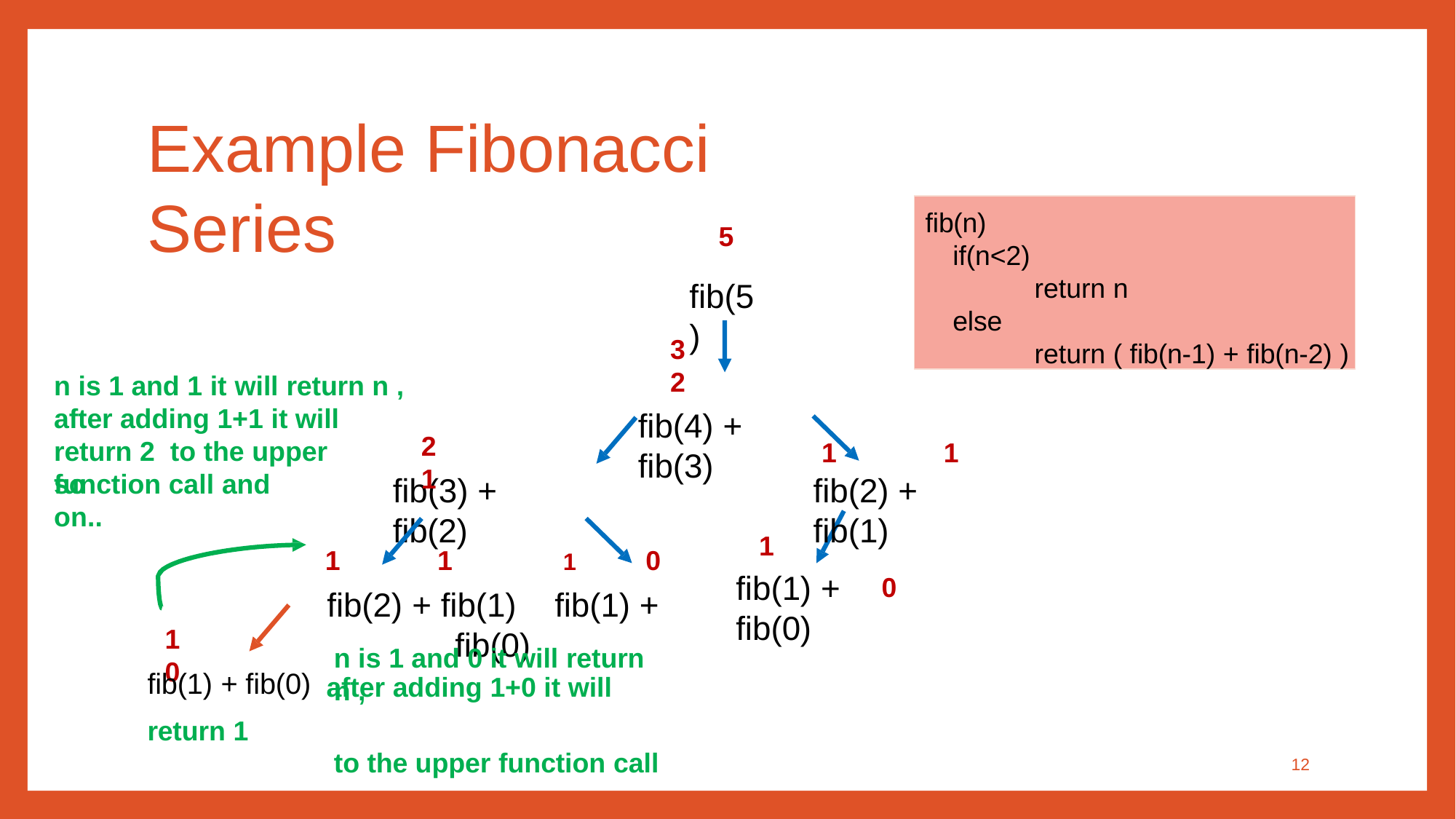

# Example Fibonacci Series
fib(n)
if(n<2)
return n
else
return ( fib(n-1) + fib(n-2) )
5
fib(5)

3	2
fib(4) + fib(3)
n is 1 and 1 it will return n ,  after adding 1+1 it will return 2  to the upper function call and

2	1
1	1
fib(2) + fib(1)
0
so on..
fib(3) + fib(2)

1	1	1	0
fib(2) + fib(1)	fib(1) + fib(0)
1

fib(1) + fib(0)

1	0
n is 1 and 0 it will return n ,
fib(1) + fib(0) after adding 1+0 it will return 1
to the upper function call
12